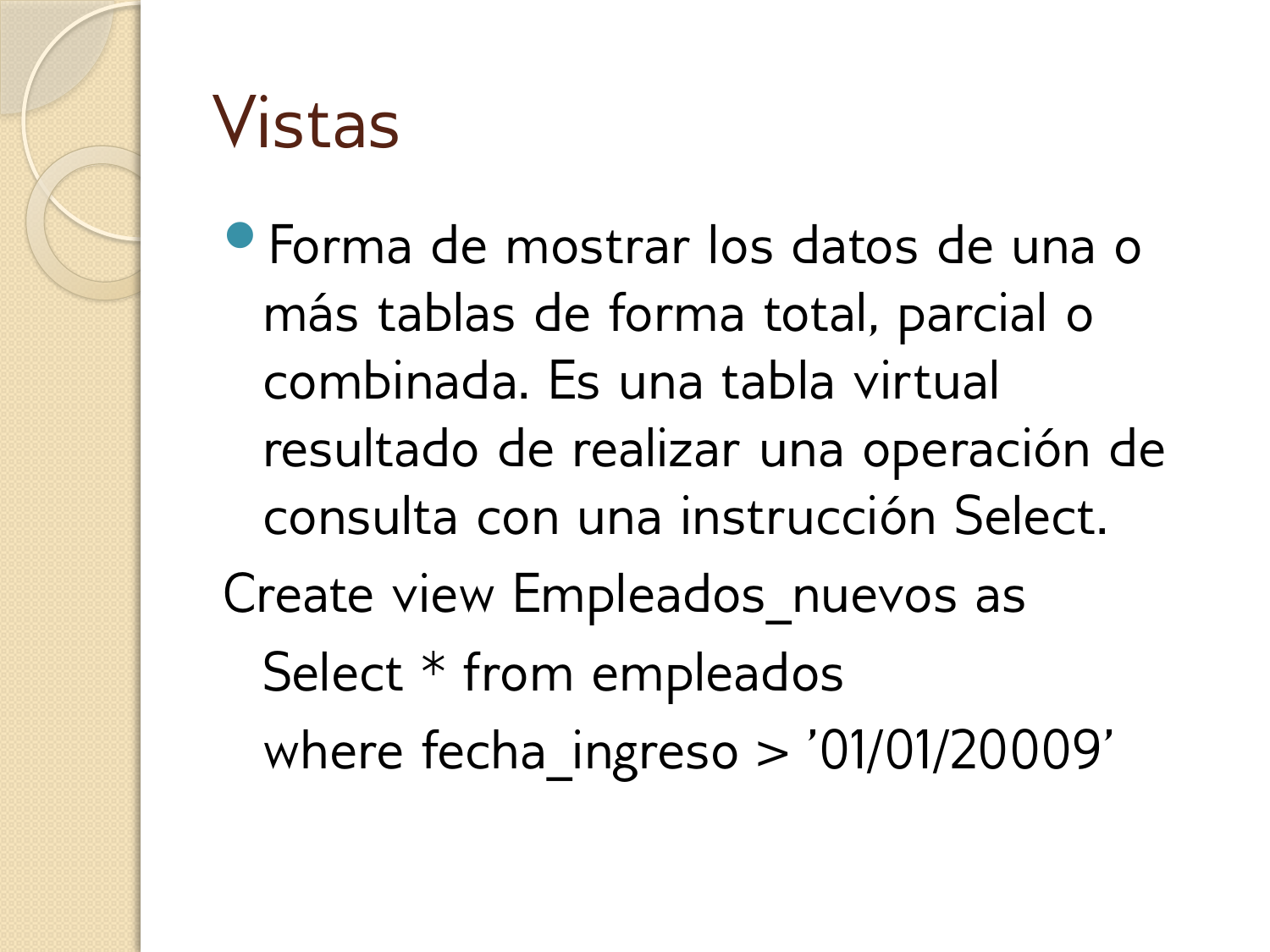

# Vistas
Forma de mostrar los datos de una o más tablas de forma total, parcial o combinada. Es una tabla virtual resultado de realizar una operación de consulta con una instrucción Select.
Create view Empleados_nuevos as
	Select * from empleados
	where fecha_ingreso > ’01/01/20009’